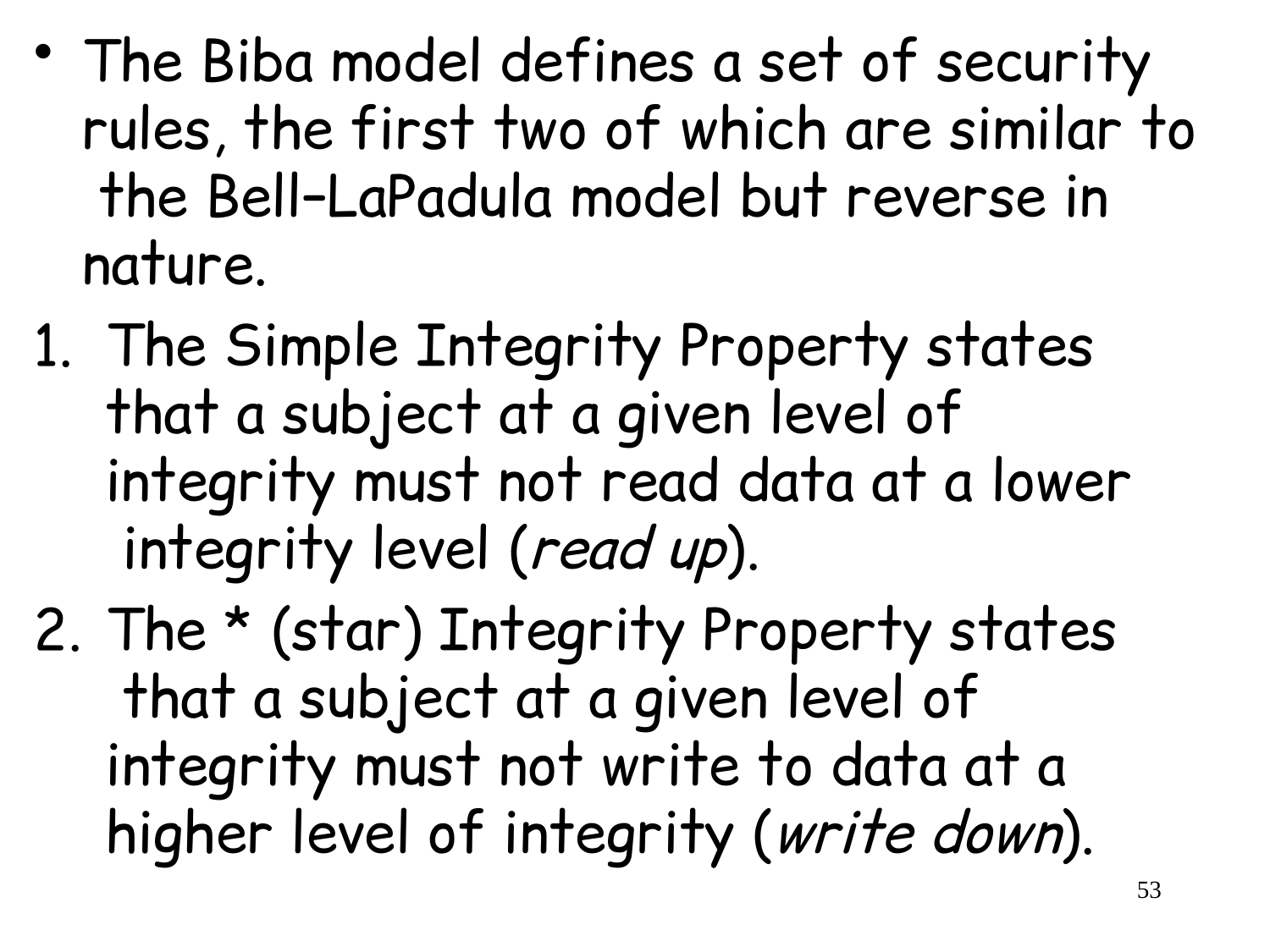

The Biba model defines a set of security  rules, the first two of which are similar to  the Bell–LaPadula model but reverse in  nature.
The Simple Integrity Property states  that a subject at a given level of  integrity must not read data at a lower  integrity level (read up).
The * (star) Integrity Property states  that a subject at a given level of  integrity must not write to data at a  higher level of integrity (write down).
53